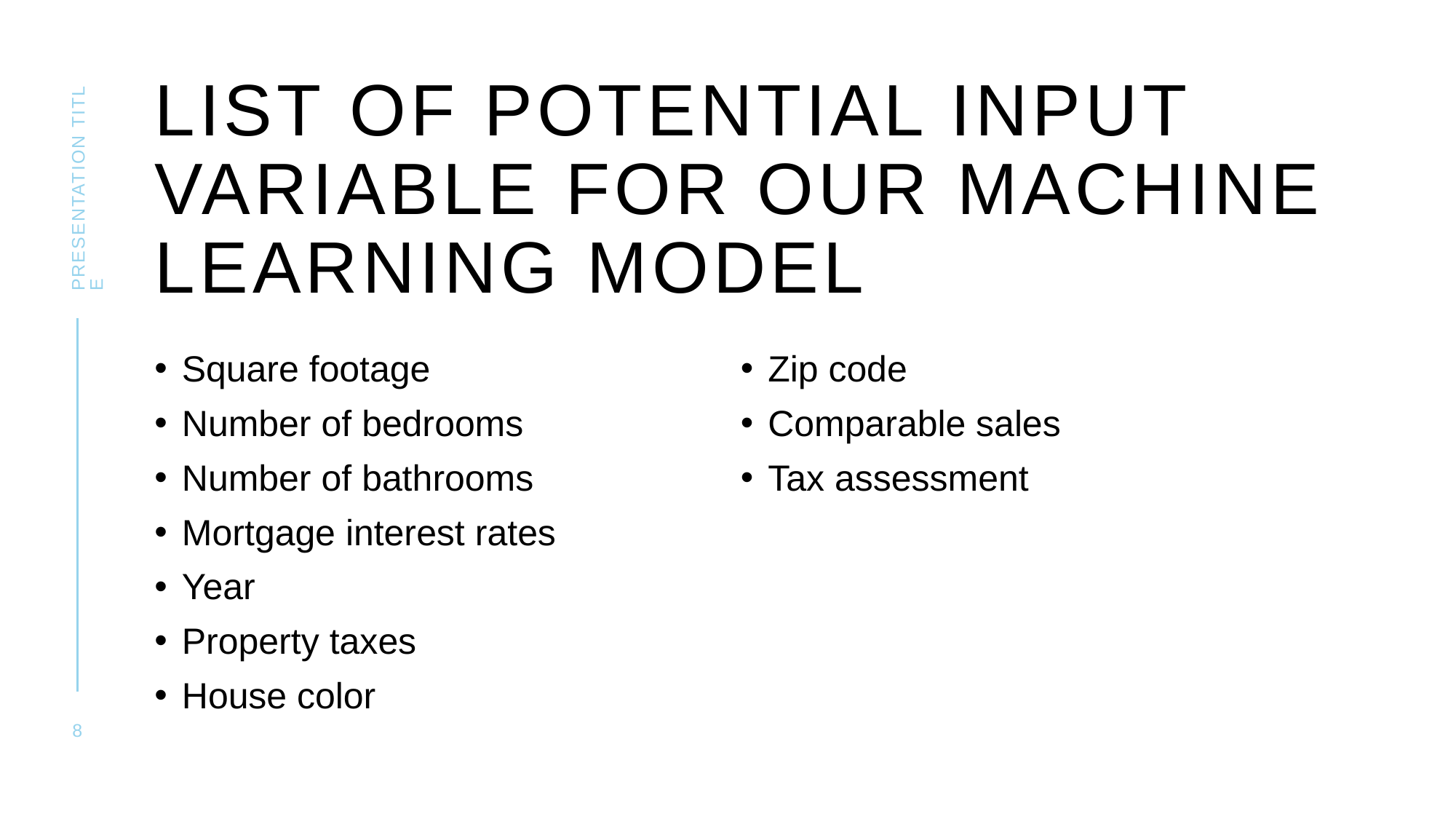

# List of potential input variable for our machine learning model
presentation title
Square footage
Number of bedrooms
Number of bathrooms
Mortgage interest rates
Year
Property taxes
House color
Zip code
Comparable sales
Tax assessment
8